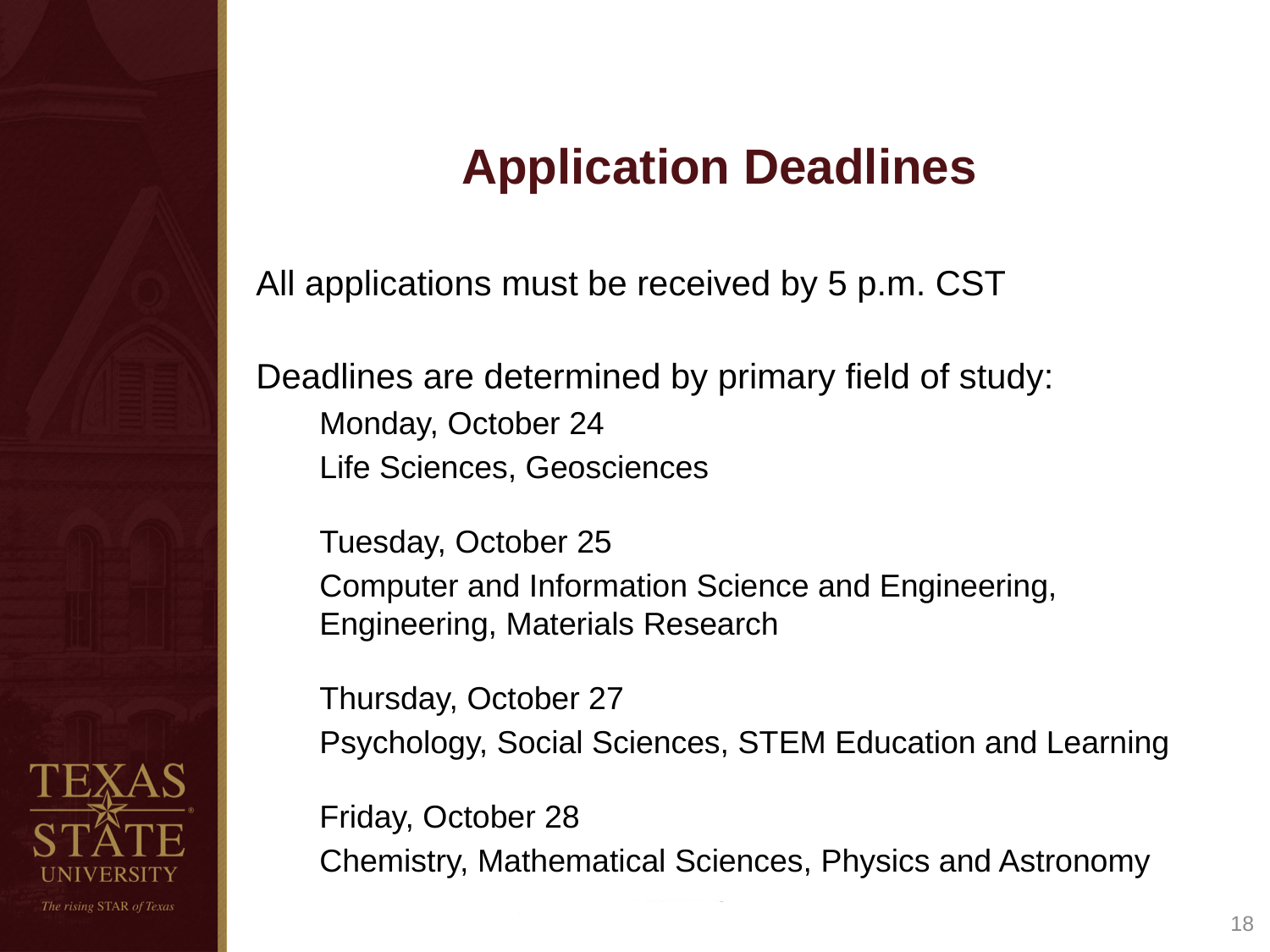

# Application Deadlines
All applications must be received by 5 p.m. CST

Deadlines are determined by primary field of study:
Monday, October 24
Life Sciences, Geosciences

Tuesday, October 25
Computer and Information Science and Engineering, Engineering, Materials Research

Thursday, October 27
Psychology, Social Sciences, STEM Education and Learning

Friday, October 28
Chemistry, Mathematical Sciences, Physics and Astronomy

18